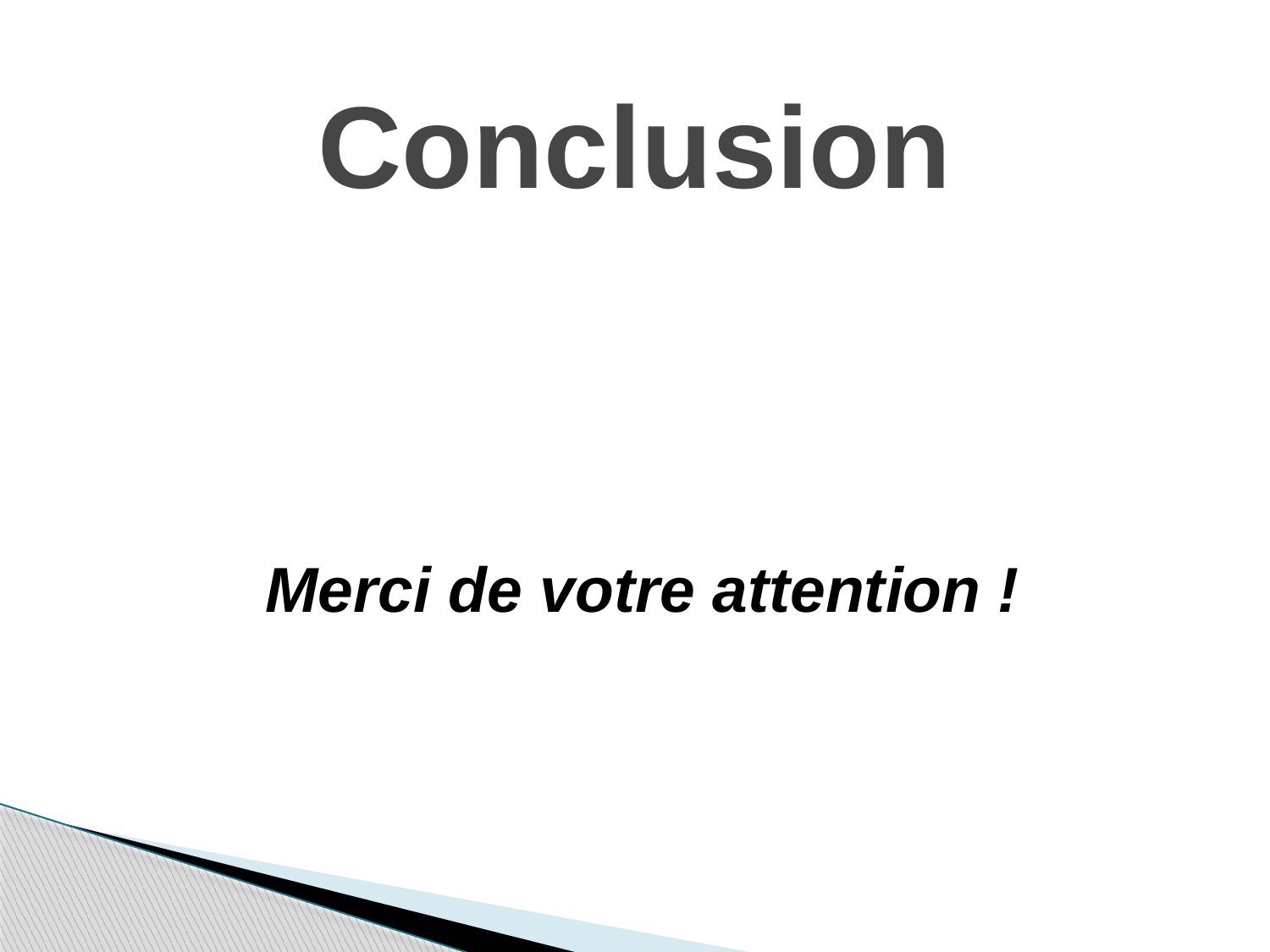

# Conclusion

Merci de votre attention !